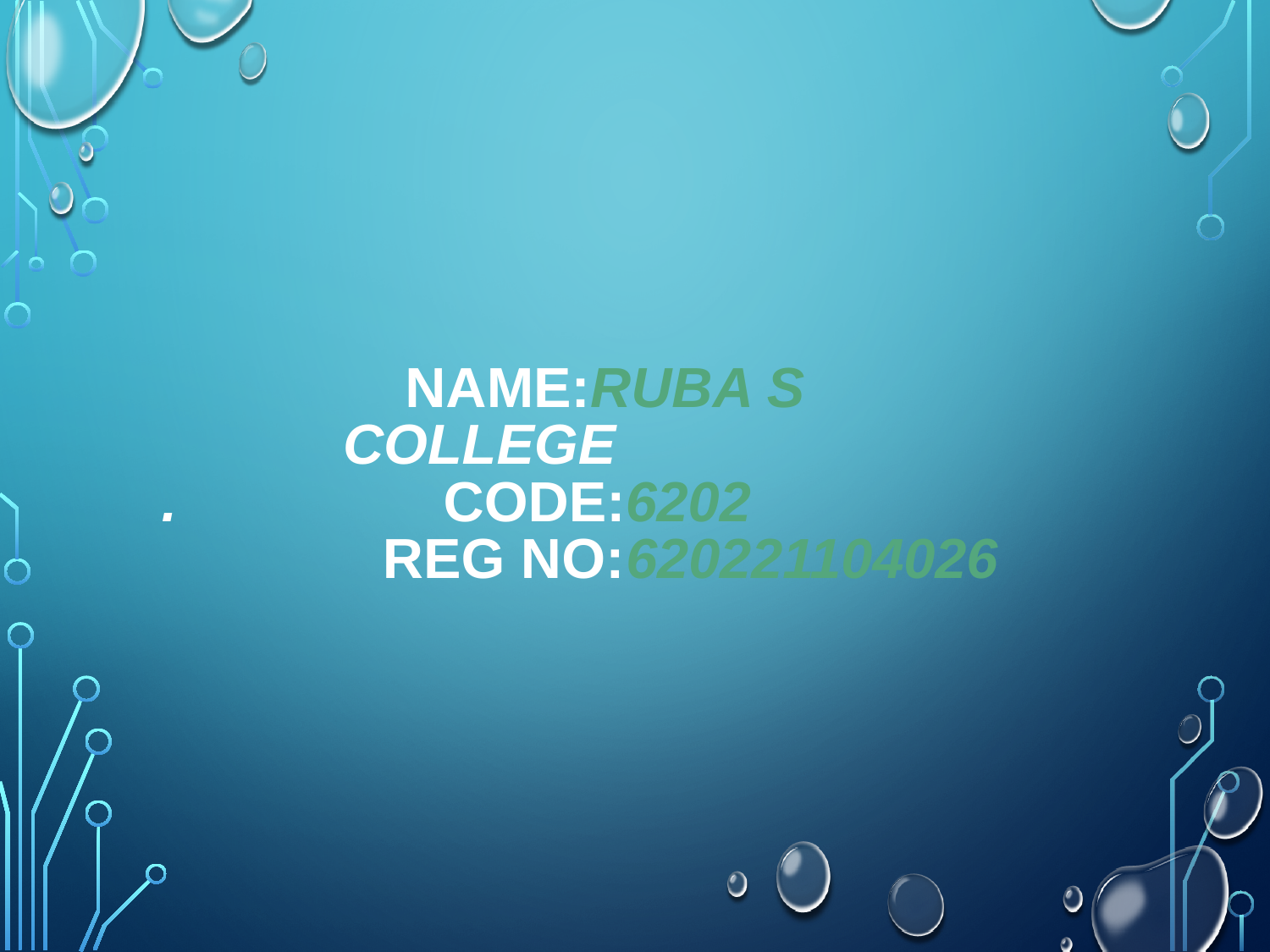

# NAME:Ruba s COLLEGE .                 CODE:6202 REG NO:620221104026